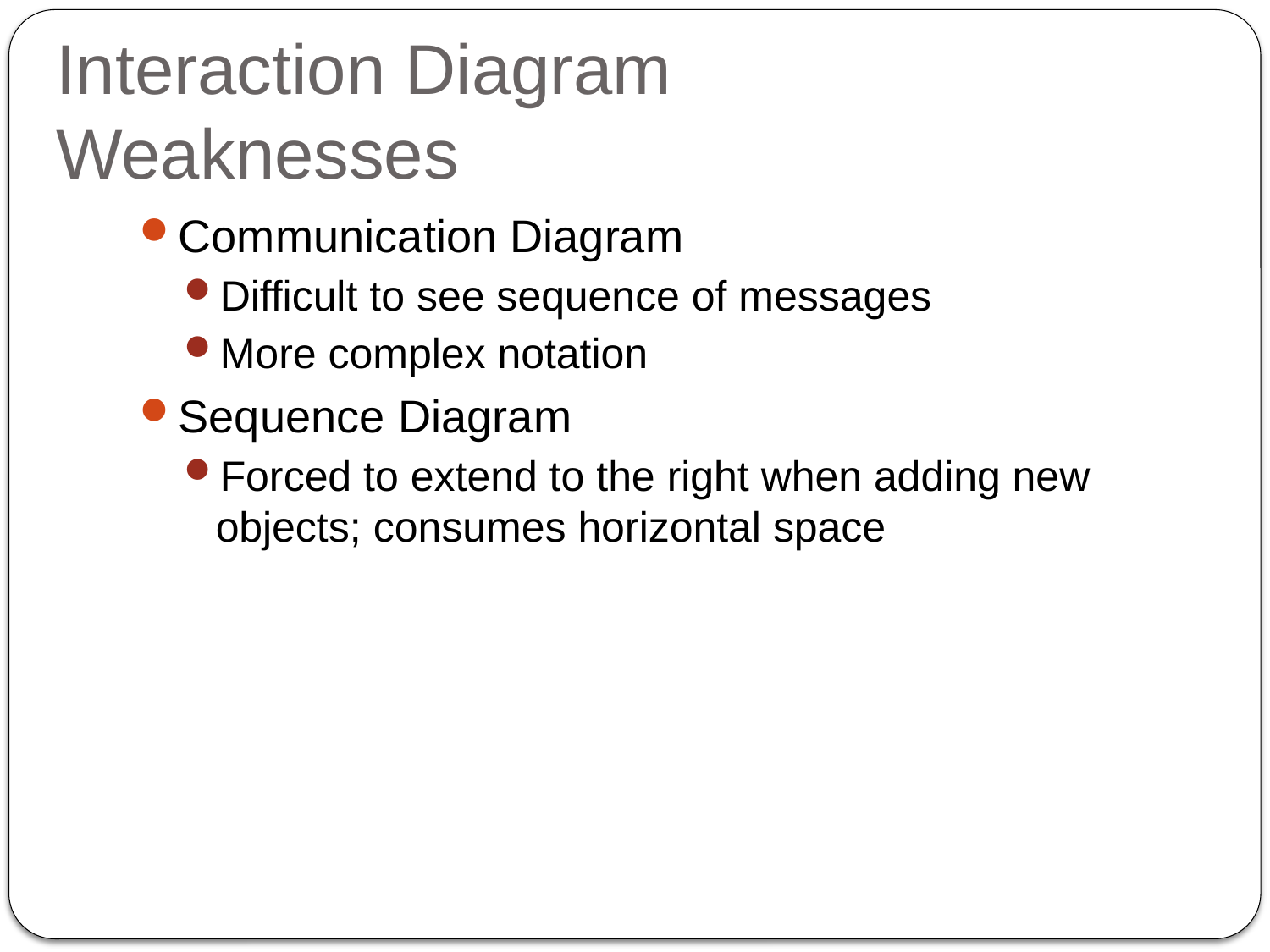

# Interaction Diagram Weaknesses
Communication Diagram
Difficult to see sequence of messages
More complex notation
Sequence Diagram
Forced to extend to the right when adding new objects; consumes horizontal space